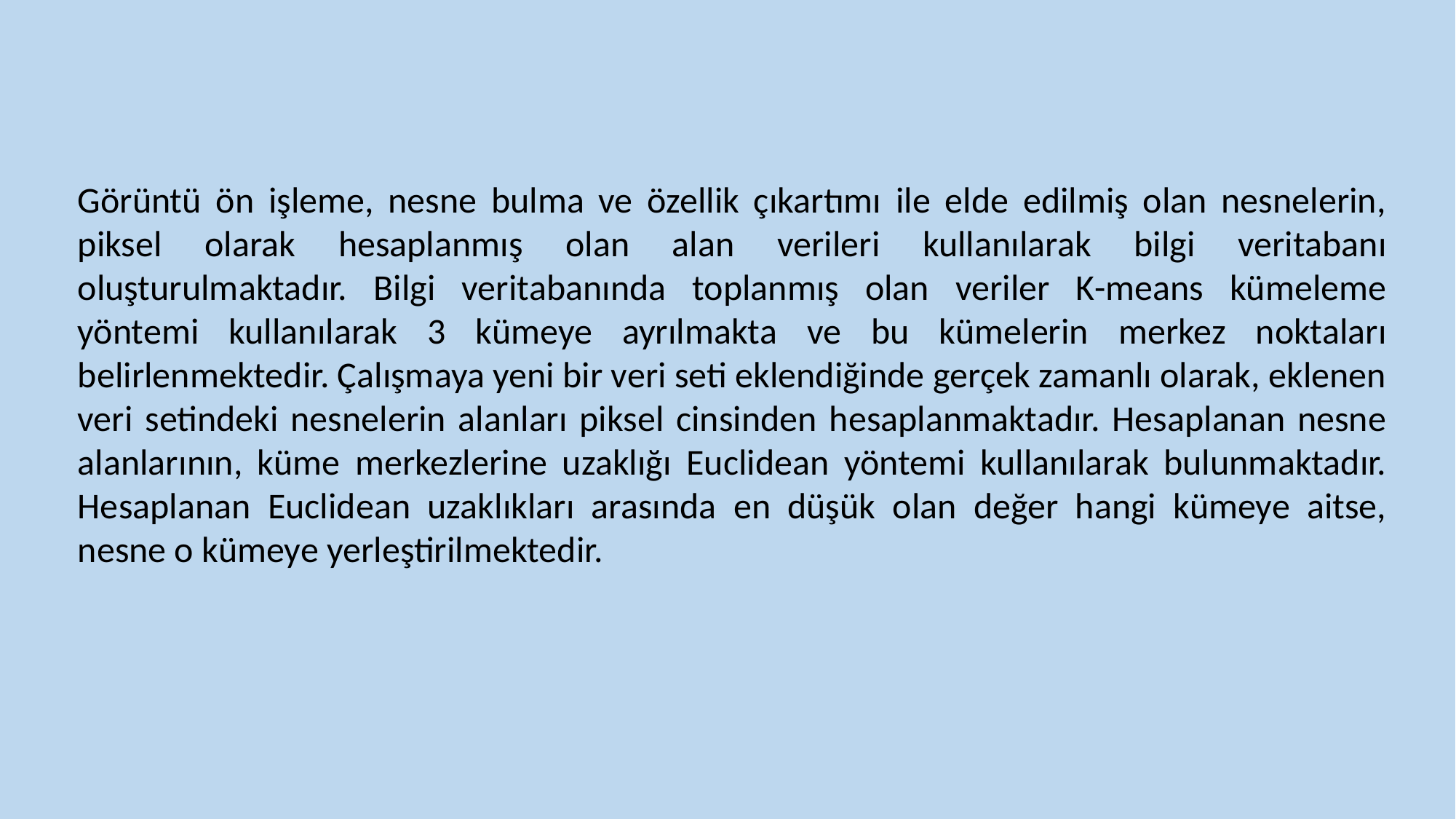

Görüntü ön işleme, nesne bulma ve özellik çıkartımı ile elde edilmiş olan nesnelerin, piksel olarak hesaplanmış olan alan verileri kullanılarak bilgi veritabanı oluşturulmaktadır. Bilgi veritabanında toplanmış olan veriler K-means kümeleme yöntemi kullanılarak 3 kümeye ayrılmakta ve bu kümelerin merkez noktaları belirlenmektedir. Çalışmaya yeni bir veri seti eklendiğinde gerçek zamanlı olarak, eklenen veri setindeki nesnelerin alanları piksel cinsinden hesaplanmaktadır. Hesaplanan nesne alanlarının, küme merkezlerine uzaklığı Euclidean yöntemi kullanılarak bulunmaktadır. Hesaplanan Euclidean uzaklıkları arasında en düşük olan değer hangi kümeye aitse, nesne o kümeye yerleştirilmektedir.